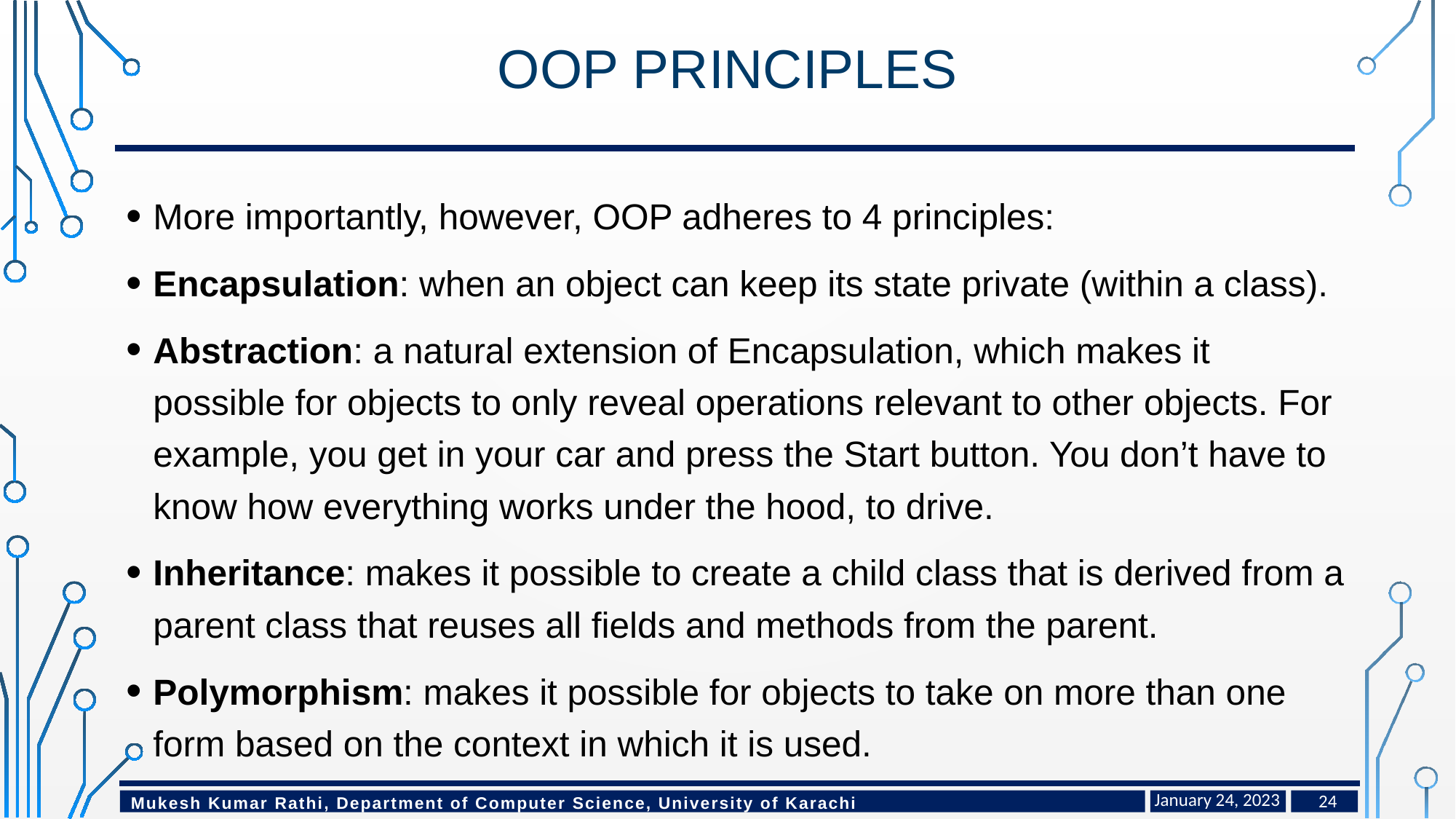

# Oop principles
More importantly, however, OOP adheres to 4 principles:
Encapsulation: when an object can keep its state private (within a class).
Abstraction: a natural extension of Encapsulation, which makes it possible for objects to only reveal operations relevant to other objects. For example, you get in your car and press the Start button. You don’t have to know how everything works under the hood, to drive.
Inheritance: makes it possible to create a child class that is derived from a parent class that reuses all fields and methods from the parent.
Polymorphism: makes it possible for objects to take on more than one form based on the context in which it is used.

January 24, 2023
24